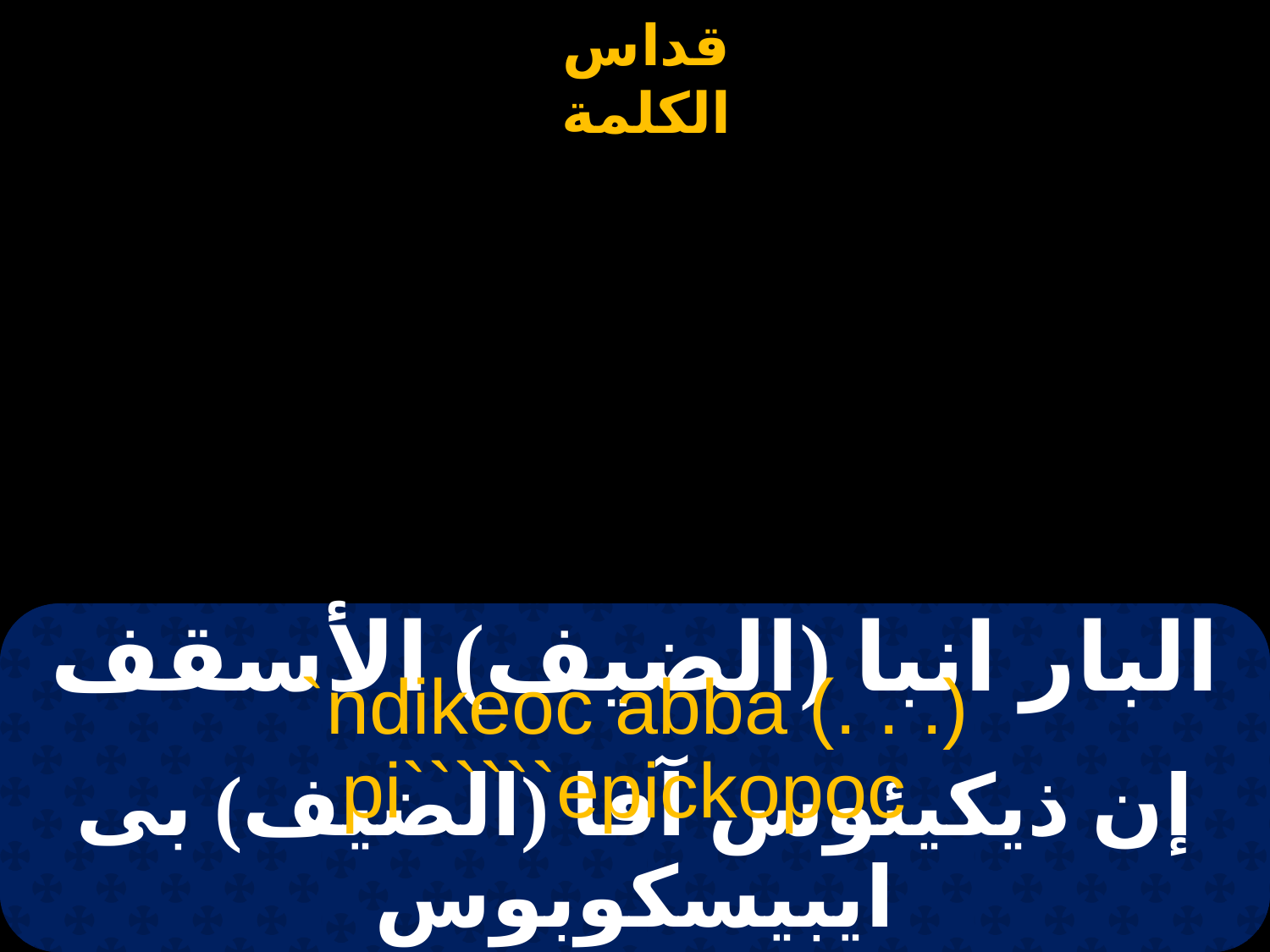

# البار انبا (الضيف) الأسقف
`ndikeoc abba (. . .) pi``````epickopoc
إن ذيكيئوس آفا (الضيف) بى ايبيسكوبوس